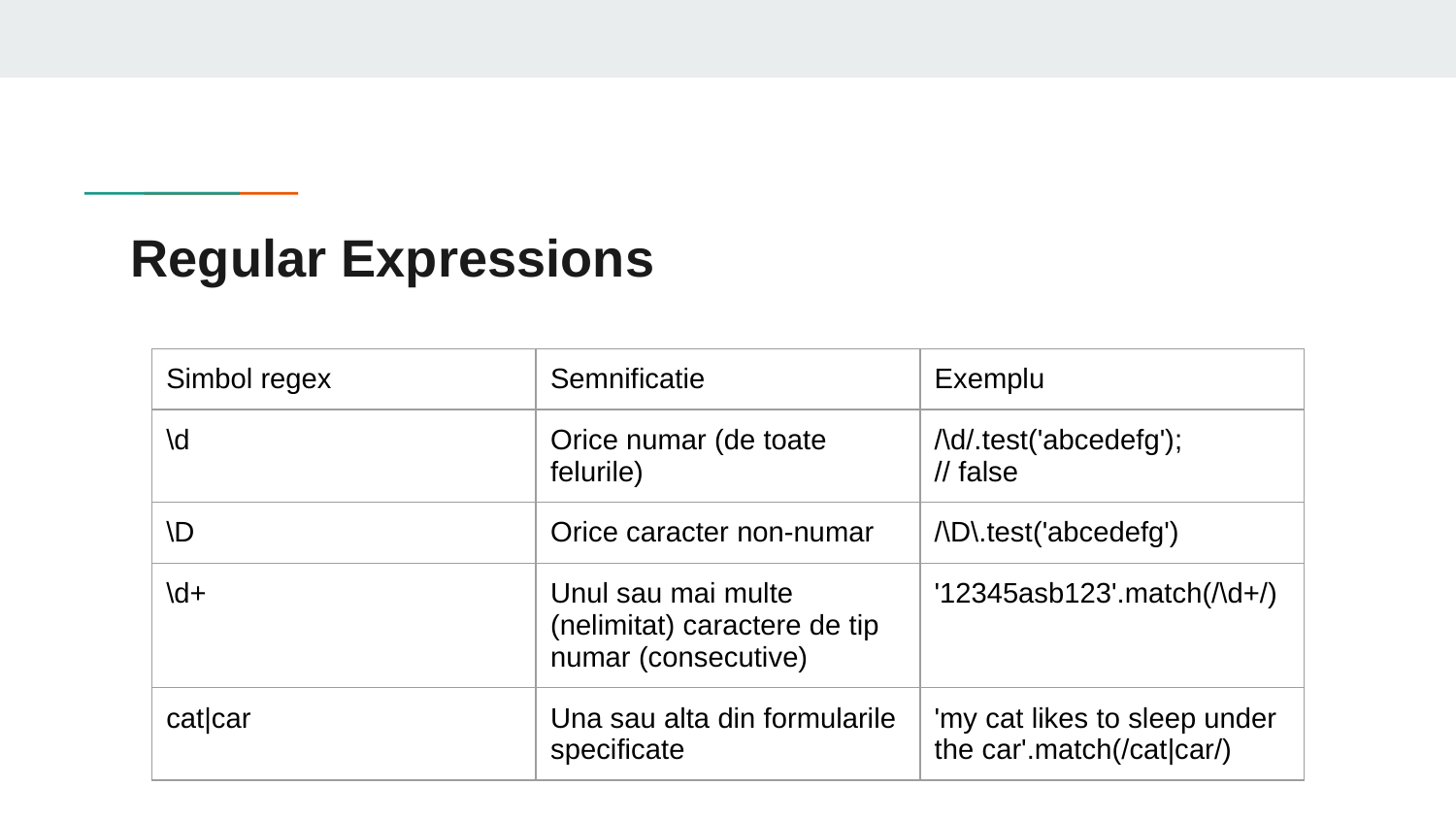

# Regular Expressions
| Simbol regex | Semnificatie | Exemplu |
| --- | --- | --- |
| \d | Orice numar (de toate felurile) | /\d/.test('abcedefg'); // false |
| \D | Orice caracter non-numar | /\D\.test('abcedefg') |
| \d+ | Unul sau mai multe (nelimitat) caractere de tip numar (consecutive) | '12345asb123'.match(/\d+/) |
| cat|car | Una sau alta din formularile specificate | 'my cat likes to sleep under the car'.match(/cat|car/) |